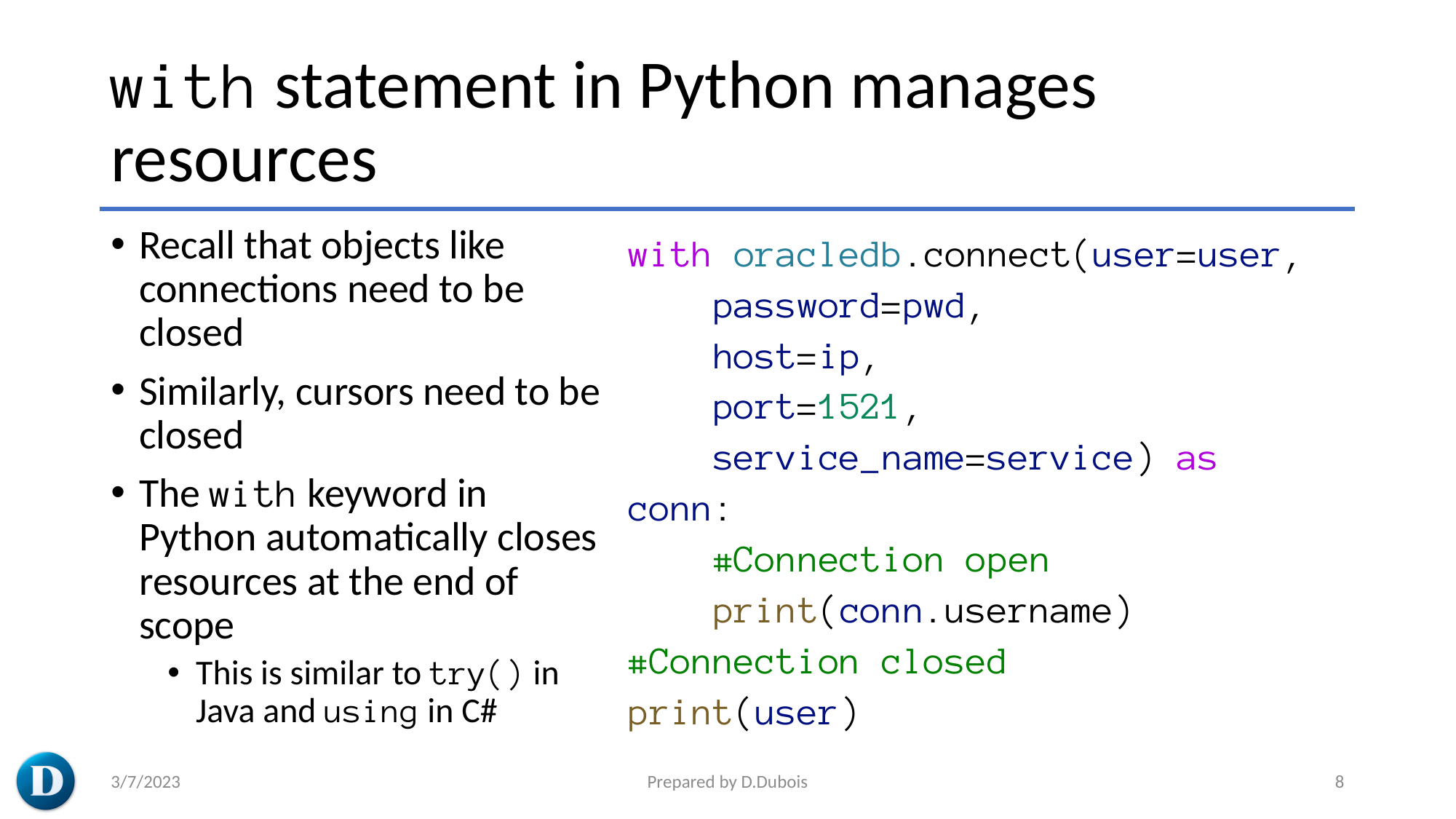

# with statement in Python manages resources
Recall that objects like connections need to be closed
Similarly, cursors need to be closed
The with keyword in Python automatically closes resources at the end of scope
This is similar to try() in Java and using in C#
with oracledb.connect(user=user,
    password=pwd,
    host=ip,
    port=1521,
    service_name=service) as conn:
    #Connection open
    print(conn.username)
#Connection closed
print(user)
3/7/2023
Prepared by D.Dubois
8